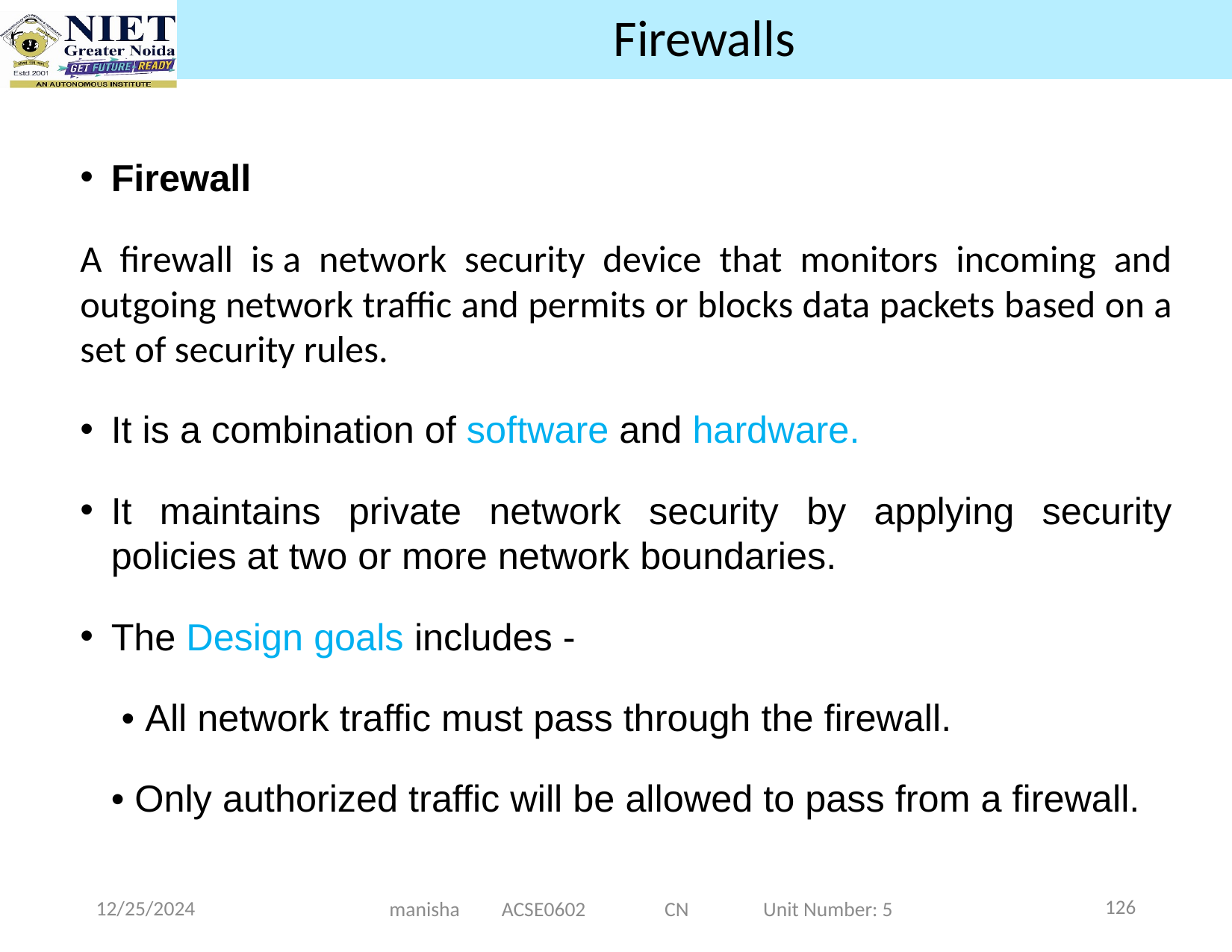

# Firewalls
Firewall
A firewall is a network security device that monitors incoming and outgoing network traffic and permits or blocks data packets based on a set of security rules.
It is a combination of software and hardware.
It maintains private network security by applying security policies at two or more network boundaries.
The Design goals includes -
	 • All network traffic must pass through the firewall.
	• Only authorized traffic will be allowed to pass from a firewall.

126
12/25/2024
manisha         ACSE0602                 CN                Unit Number: 5